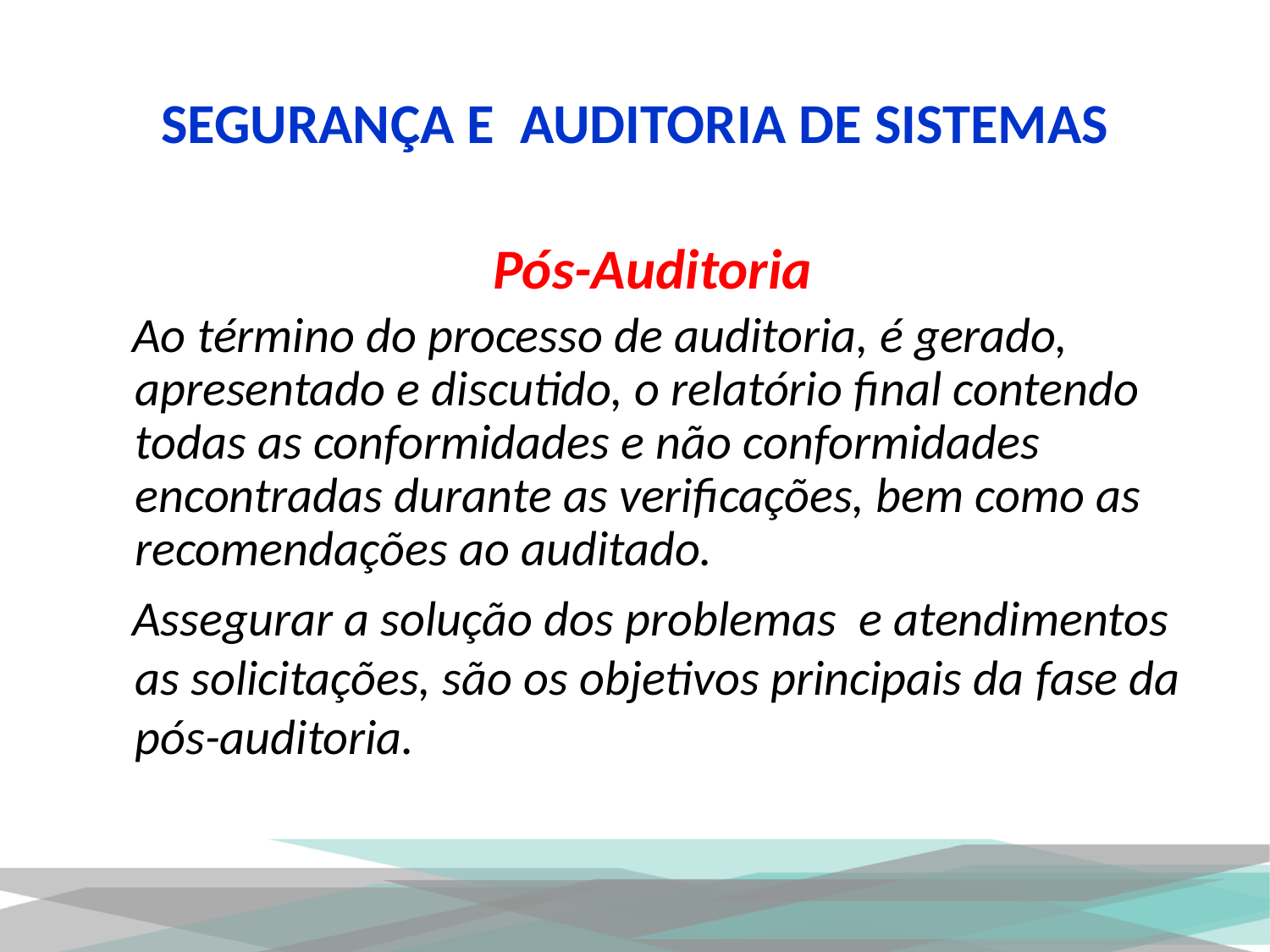

# SEGURANÇA E  AUDITORIA DE SISTEMAS
 Pós-Auditoria
    Ao término do processo de auditoria, é gerado, apresentado e discutido, o relatório final contendo todas as conformidades e não conformidades encontradas durante as verificações, bem como as recomendações ao auditado.
    Assegurar a solução dos problemas  e atendimentos as solicitações, são os objetivos principais da fase da pós-auditoria.